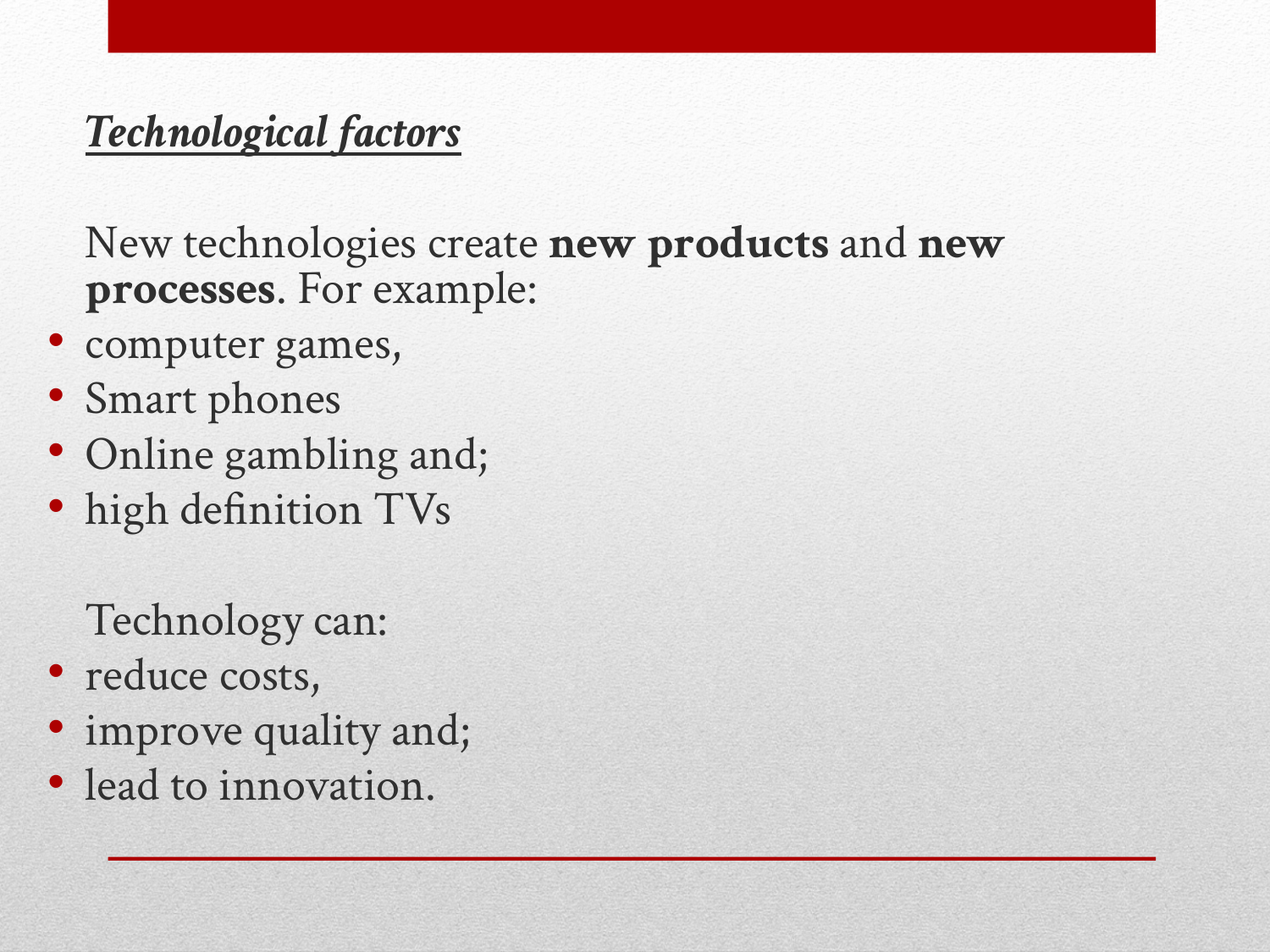

Technological factors

	New technologies create new products and new processes. For example:
computer games,
Smart phones
Online gambling and;
high definition TVs

	Technology can:
reduce costs,
improve quality and;
lead to innovation.